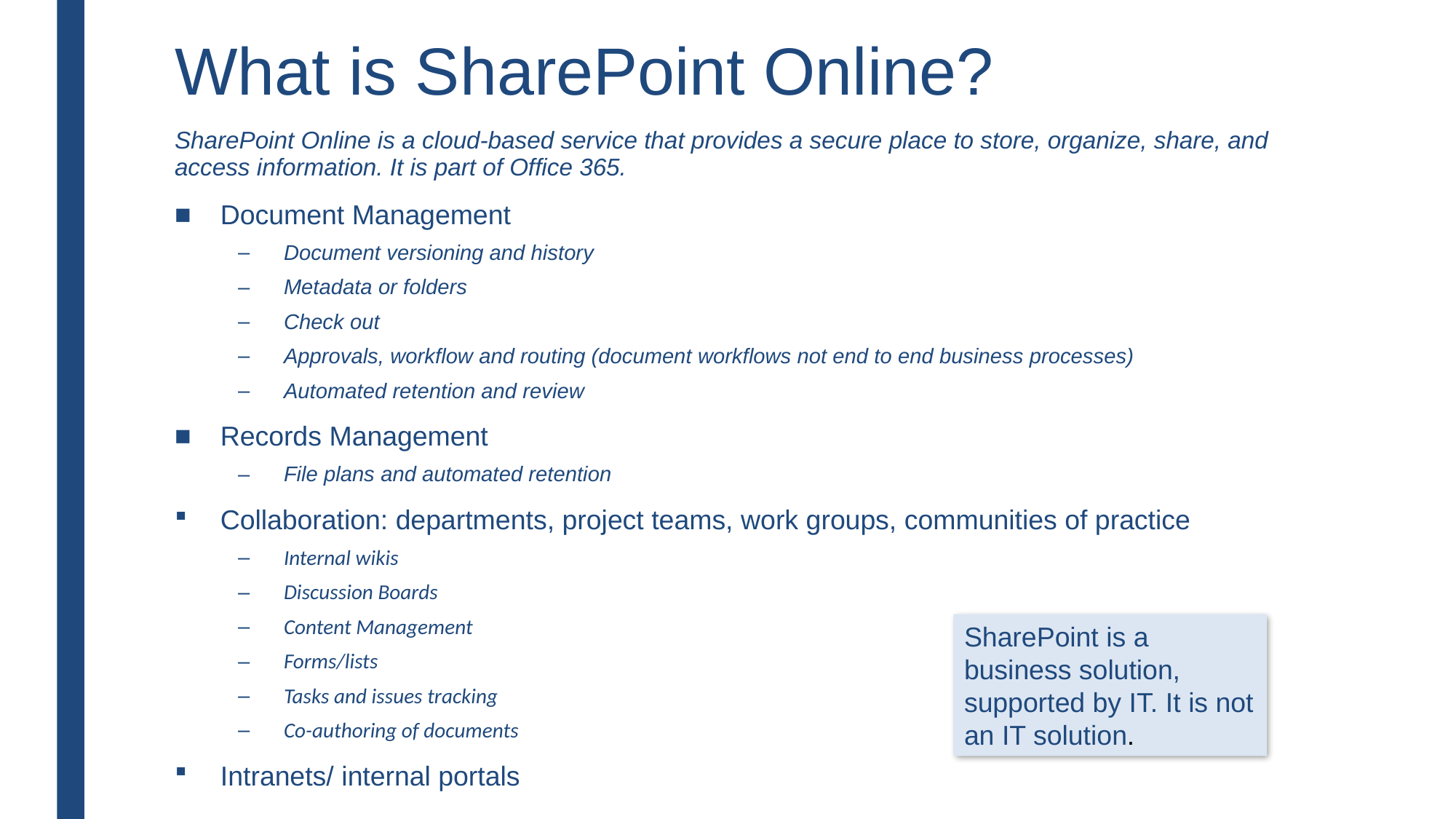

# What is SharePoint Online?
SharePoint Online is a cloud-based service that provides a secure place to store, organize, share, and access information. It is part of Office 365.
Document Management
Document versioning and history
Metadata or folders
Check out
Approvals, workflow and routing (document workflows not end to end business processes)
Automated retention and review
Records Management
File plans and automated retention
Collaboration: departments, project teams, work groups, communities of practice
Internal wikis
Discussion Boards
Content Management
Forms/lists
Tasks and issues tracking
Co-authoring of documents
Intranets/ internal portals

SharePoint is a business solution, supported by IT. It is not an IT solution.